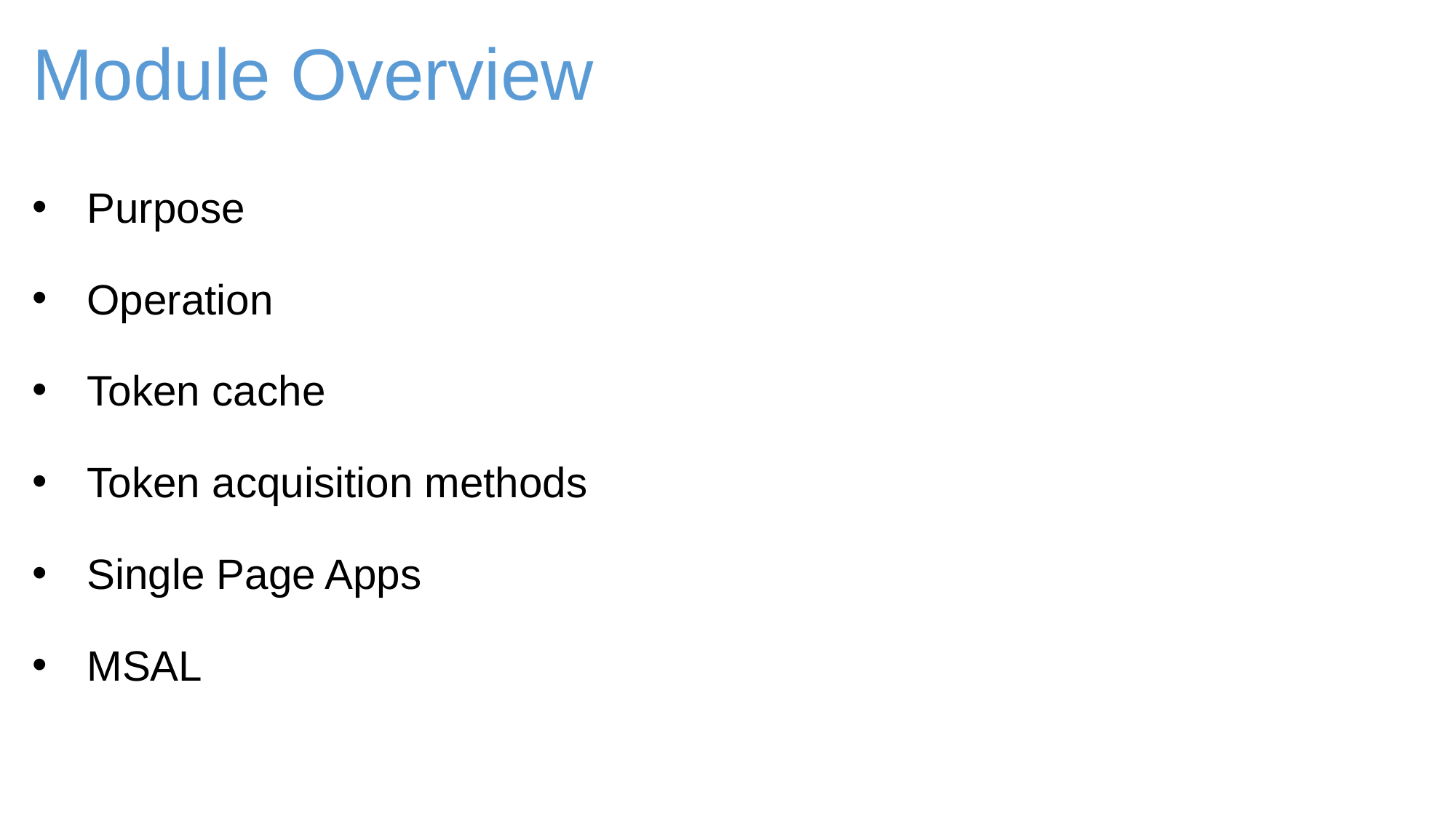

# Module Overview
Purpose
Operation
Token cache
Token acquisition methods
Single Page Apps
MSAL